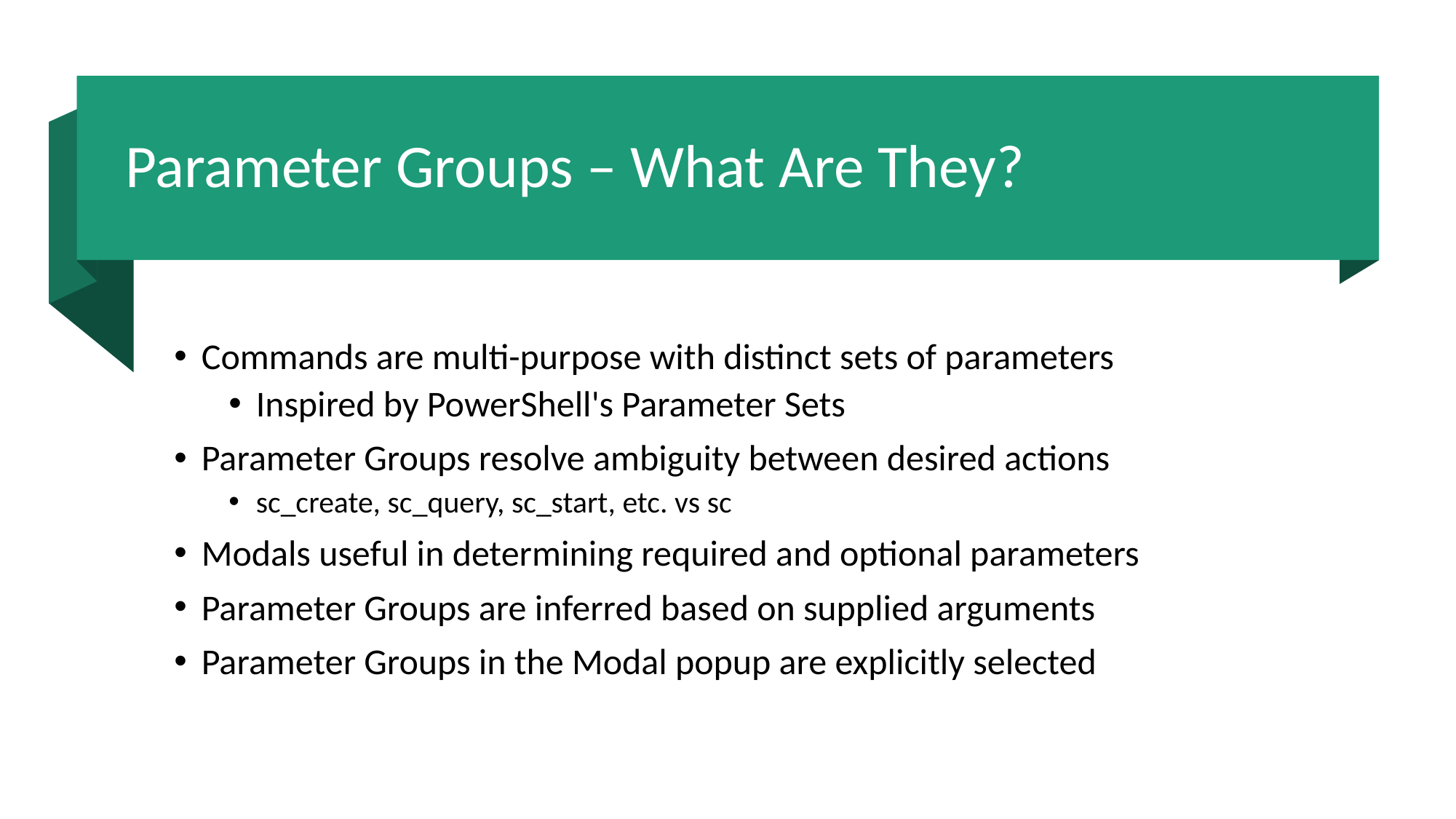

# Parameter Groups – What Are They?

Commands are multi-purpose with distinct sets of parameters
Inspired by PowerShell's Parameter Sets
Parameter Groups resolve ambiguity between desired actions
sc_create, sc_query, sc_start, etc. vs sc
Modals useful in determining required and optional parameters
Parameter Groups are inferred based on supplied arguments
Parameter Groups in the Modal popup are explicitly selected
11